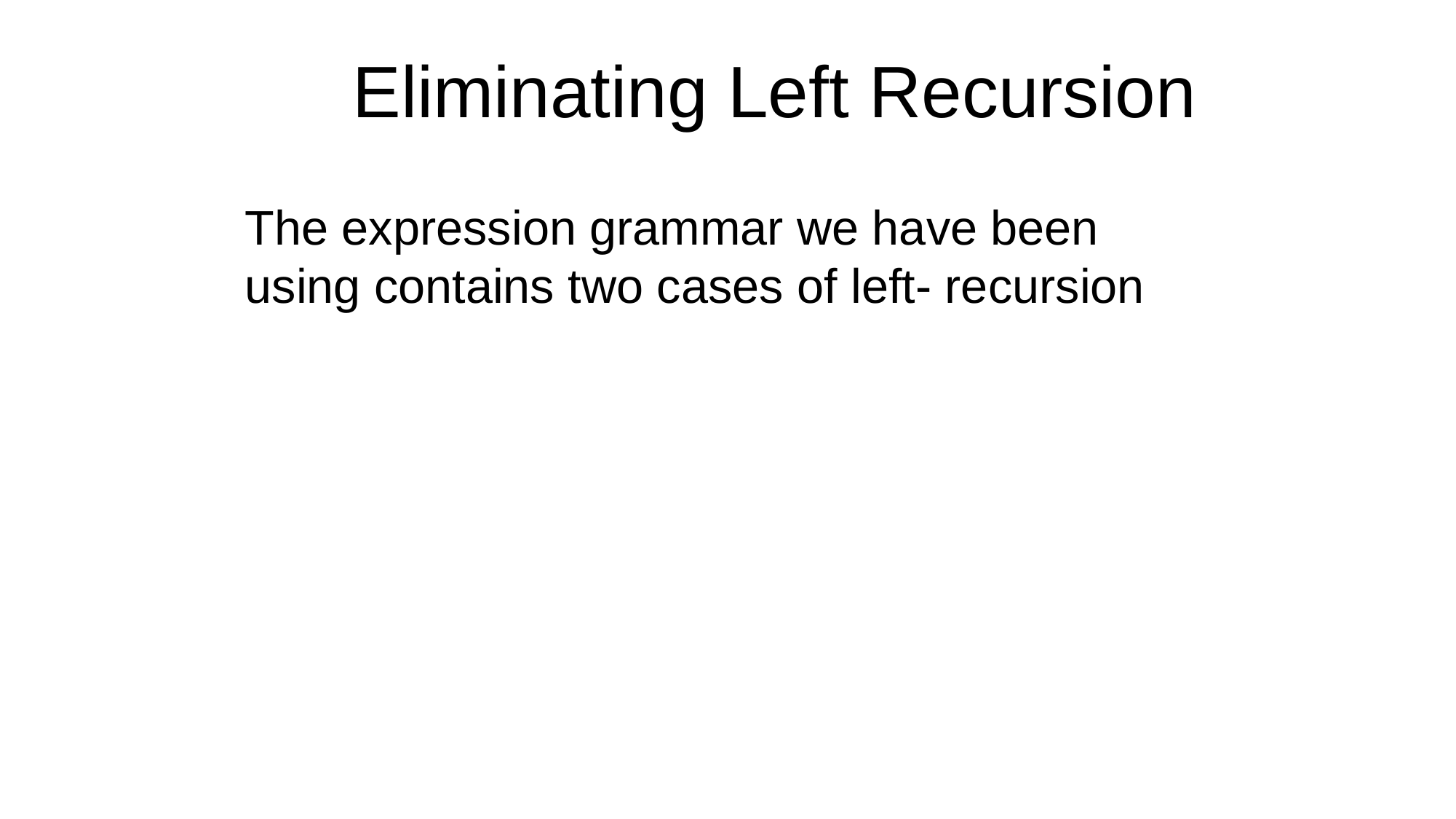

# Eliminating Left Recursion
The expression grammar we have been using contains two cases of left- recursion
54